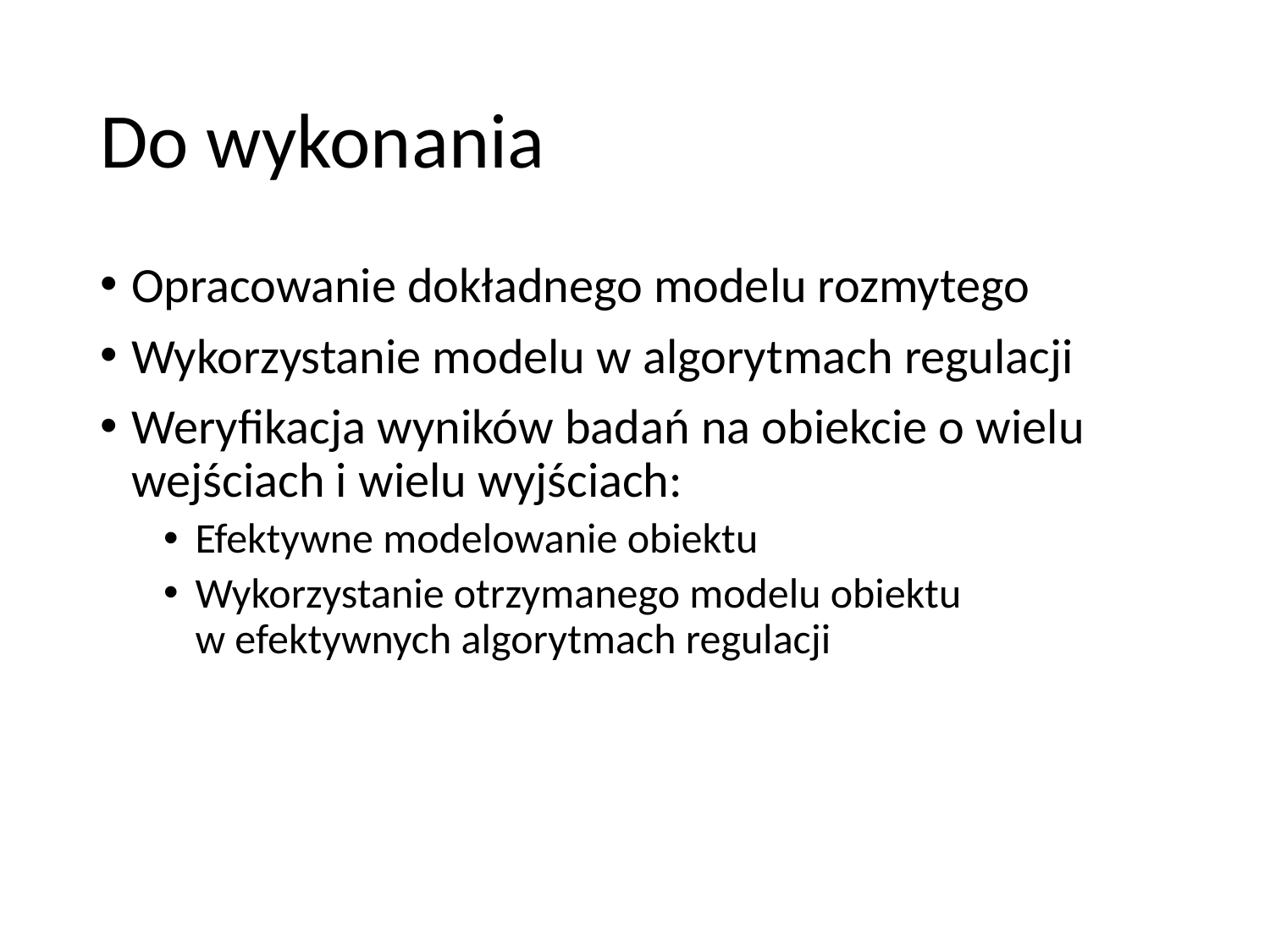

# Do wykonania
Opracowanie dokładnego modelu rozmytego
Wykorzystanie modelu w algorytmach regulacji
Weryfikacja wyników badań na obiekcie o wielu wejściach i wielu wyjściach:
Efektywne modelowanie obiektu
Wykorzystanie otrzymanego modelu obiektu
w efektywnych algorytmach regulacji